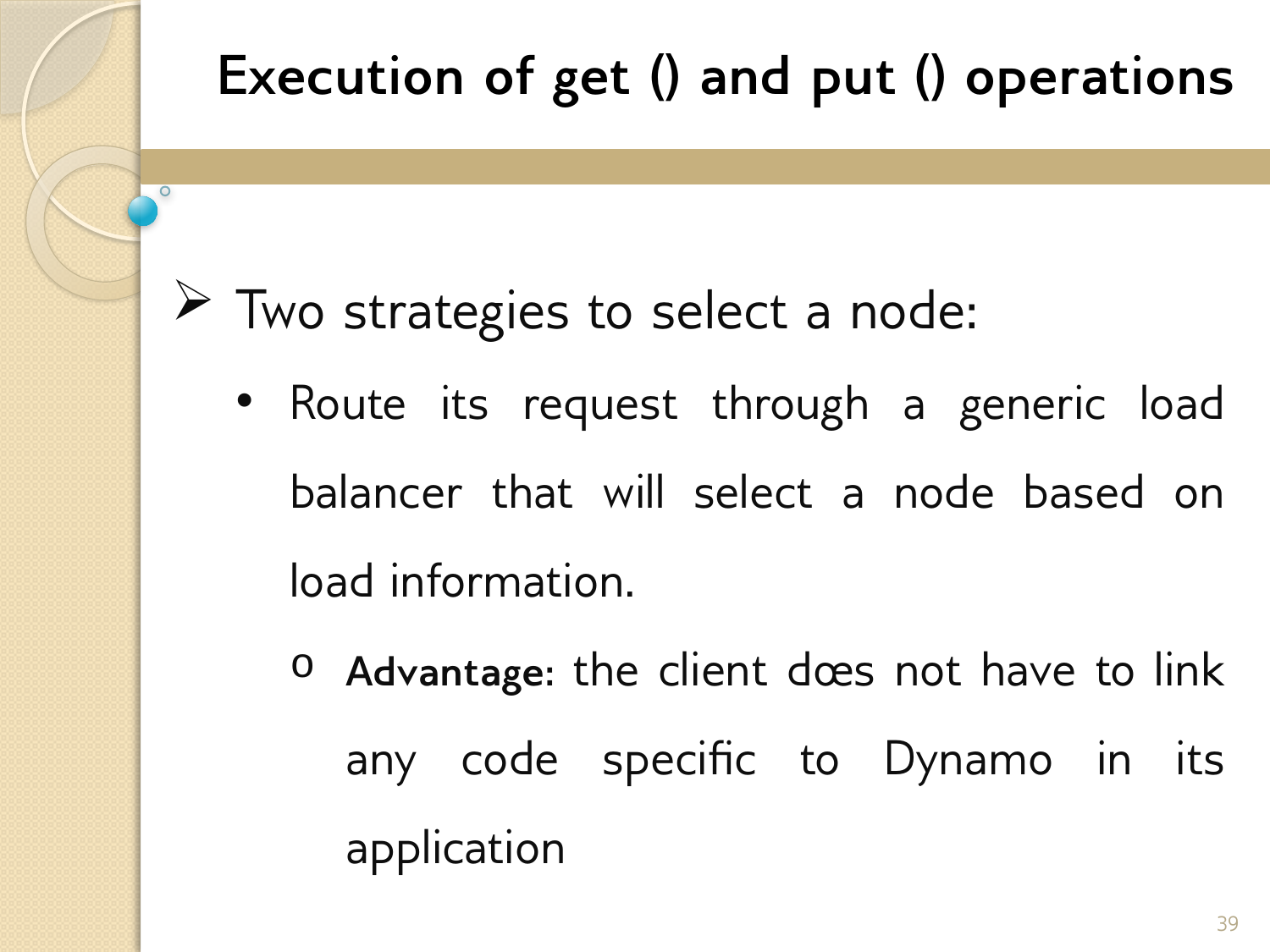

Execution of get () and put () operations

Two strategies to select a node:
Route its request through a generic load balancer that will select a node based on load information.
Advantage: the client does not have to link any code specific to Dynamo in its application
39